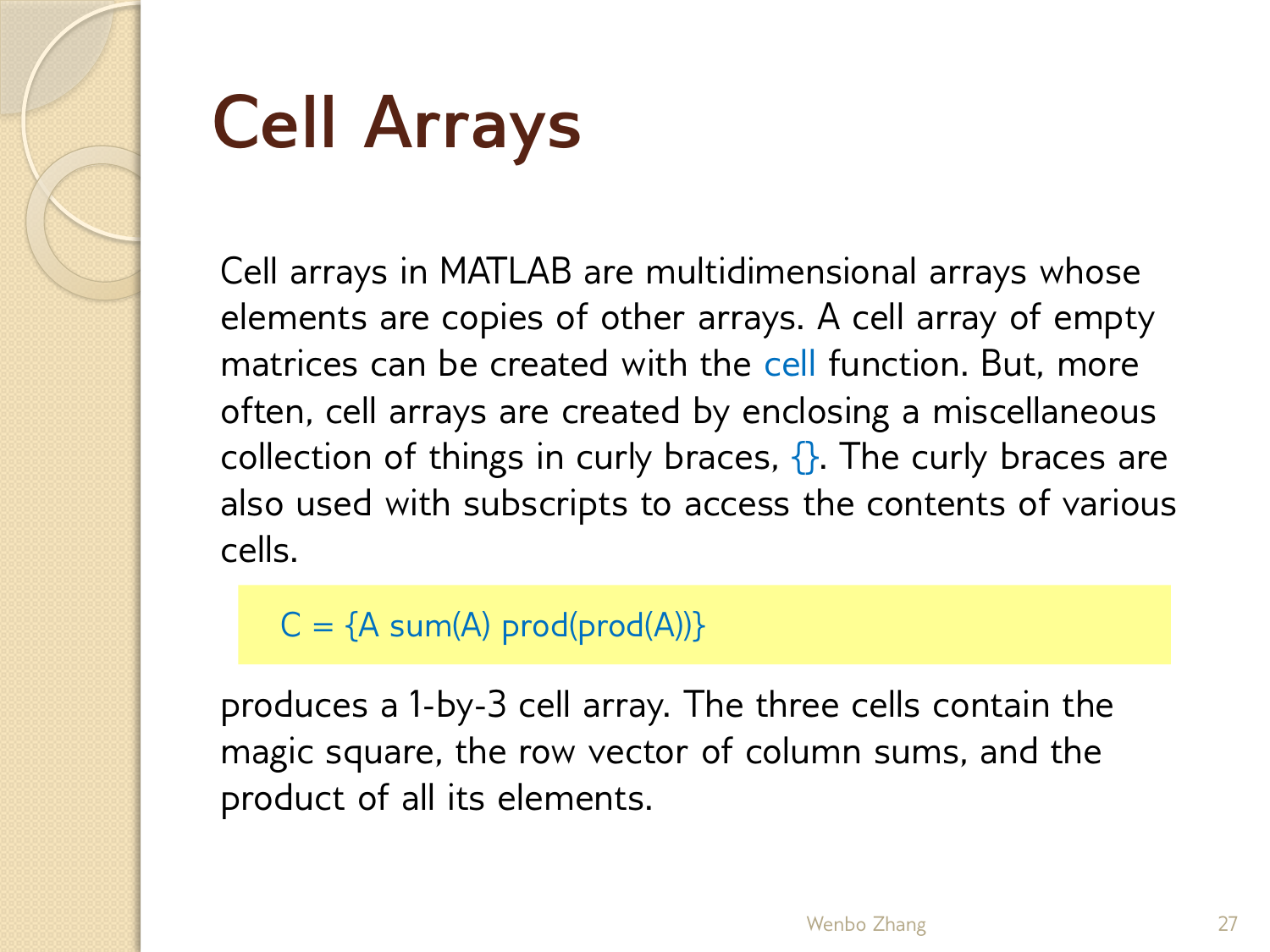

# Cell Arrays
Cell arrays in MATLAB are multidimensional arrays whose elements are copies of other arrays. A cell array of empty matrices can be created with the cell function. But, more often, cell arrays are created by enclosing a miscellaneous collection of things in curly braces, {}. The curly braces are also used with subscripts to access the contents of various cells.

C = {A sum(A) prod(prod(A))}
produces a 1-by-3 cell array. The three cells contain the magic square, the row vector of column sums, and the product of all its elements.
Wenbo Zhang
27